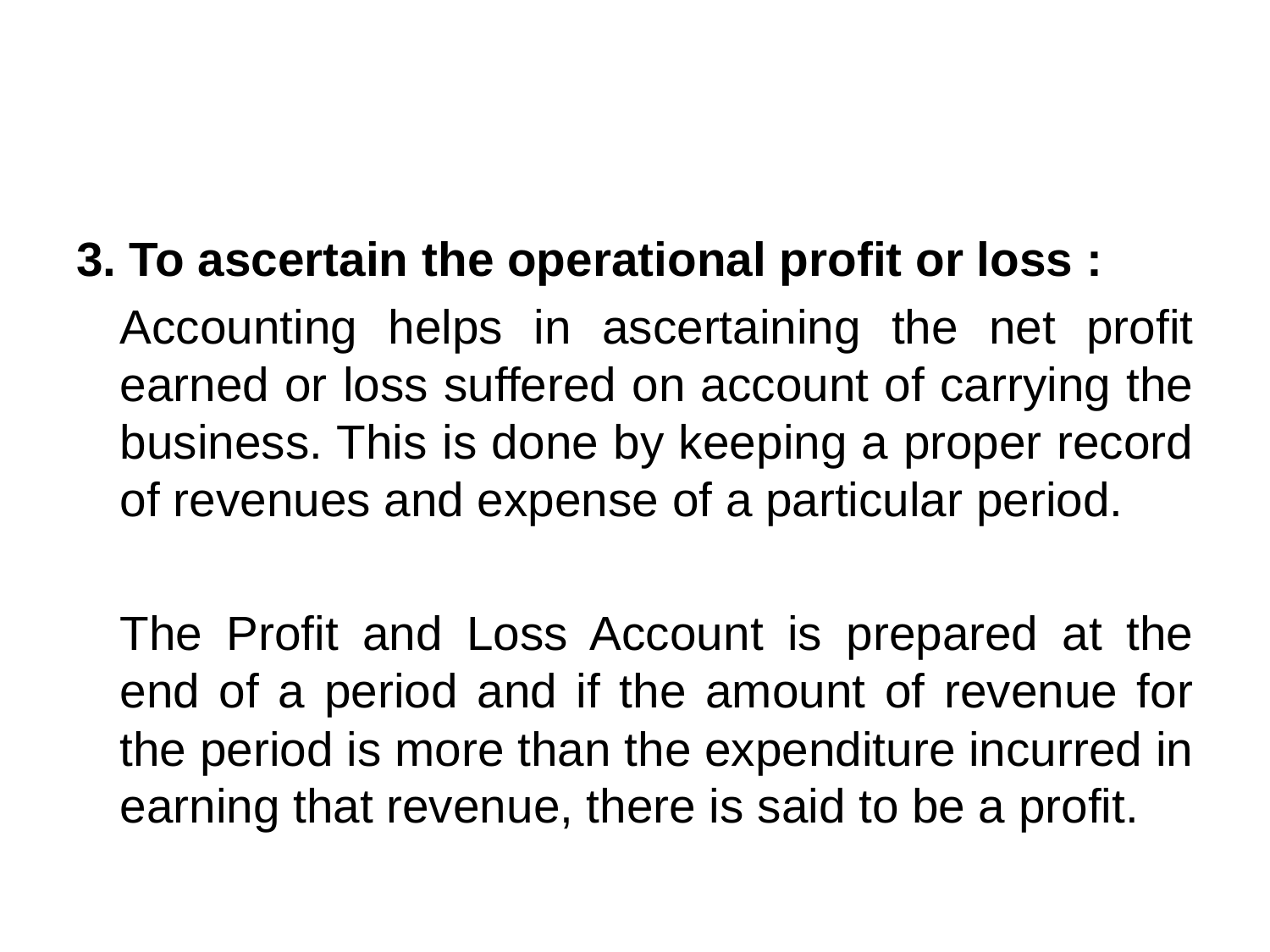

#
3. To ascertain the operational profit or loss :
	Accounting helps in ascertaining the net profit earned or loss suffered on account of carrying the business. This is done by keeping a proper record of revenues and expense of a particular period.

	The Profit and Loss Account is prepared at the end of a period and if the amount of revenue for the period is more than the expenditure incurred in earning that revenue, there is said to be a profit.